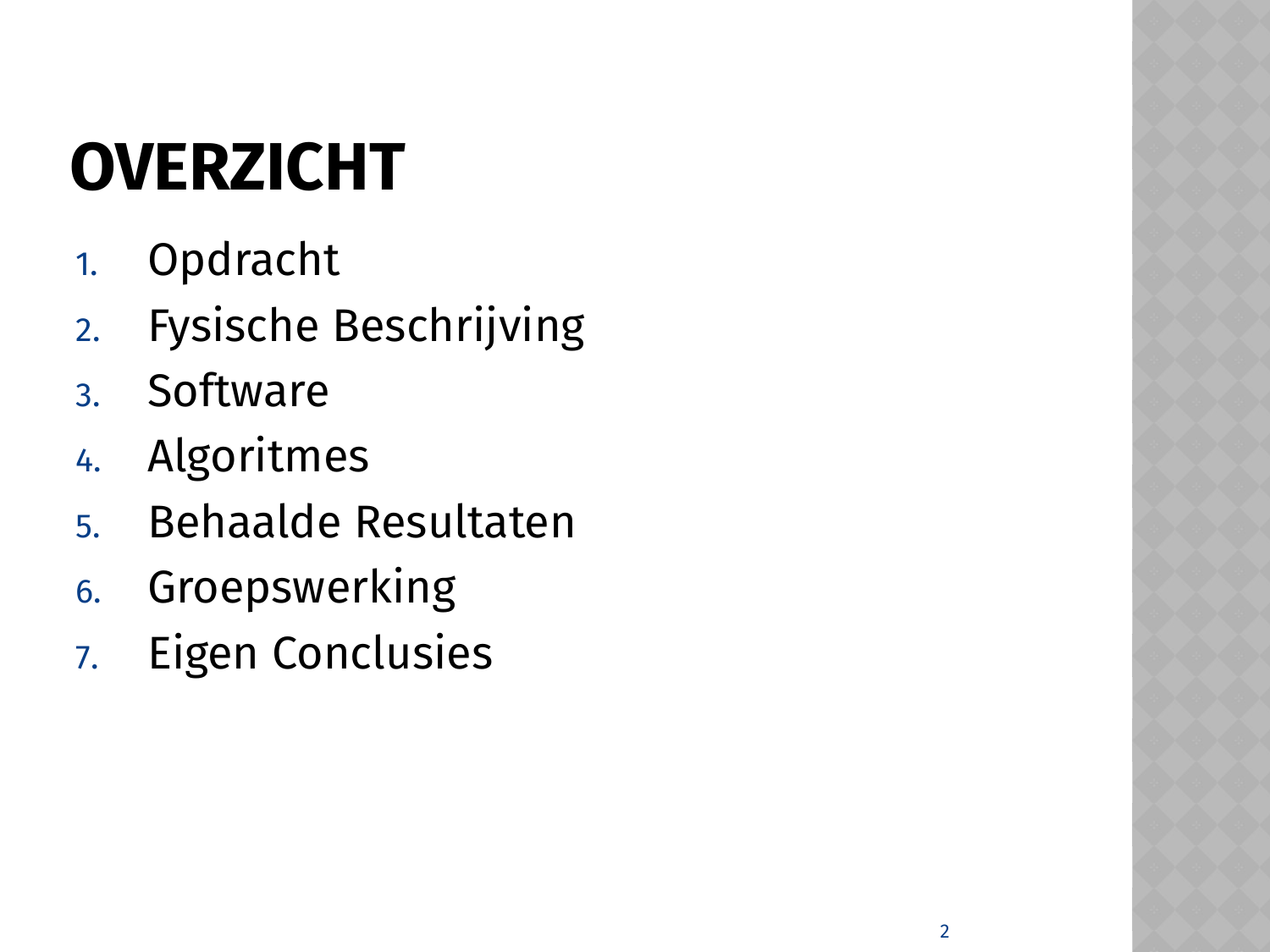

# Overzicht
Opdracht
Fysische Beschrijving
Software
Algoritmes
Behaalde Resultaten
Groepswerking
Eigen Conclusies

2